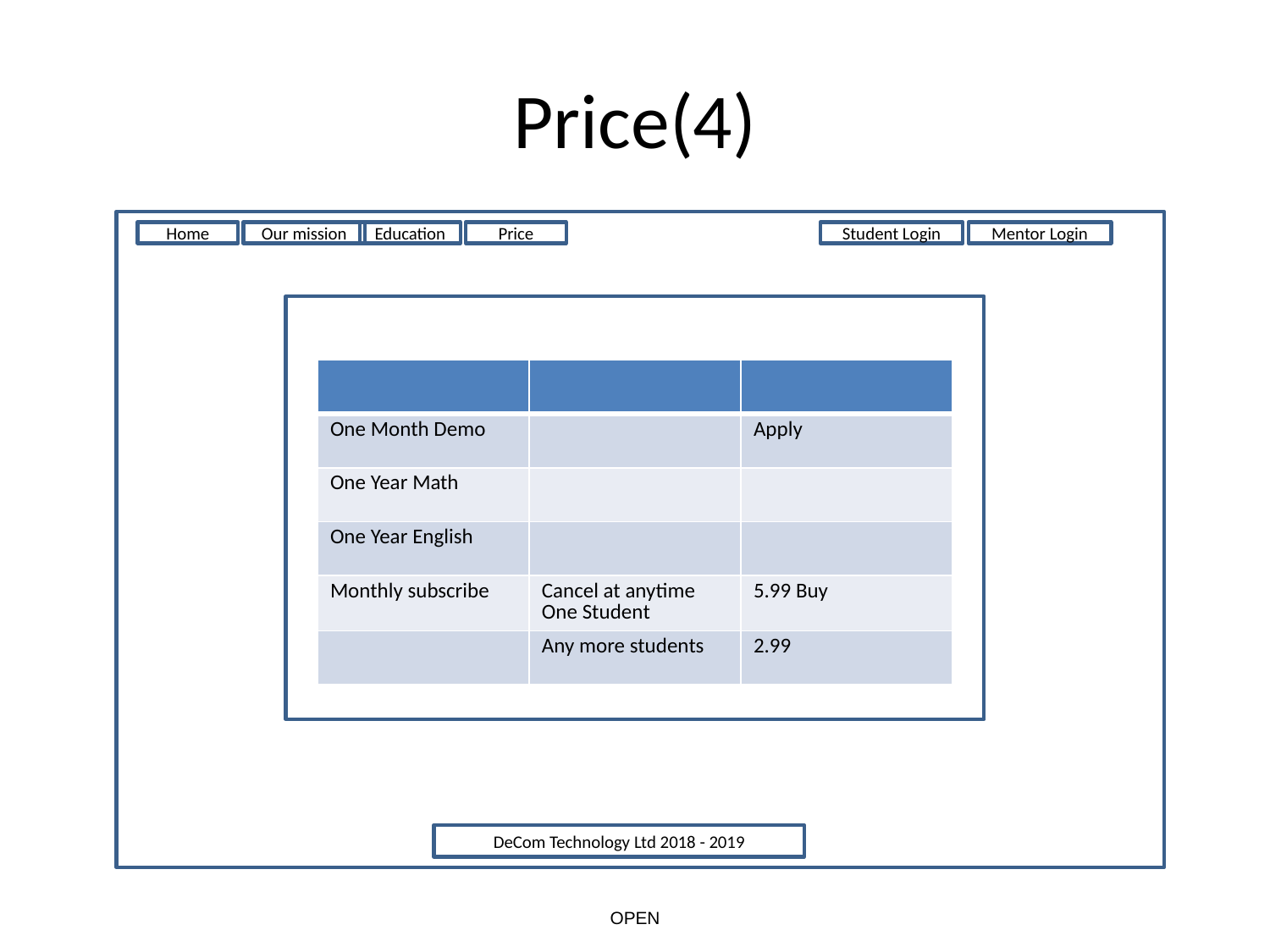

# Price(4)

Home
Our mission
Education
Price
Student Login
Mentor Login

|  |  |  |
| --- | --- | --- |
| One Month Demo |  | Apply |
| One Year Math |  |  |
| One Year English |  |  |
| Monthly subscribe | Cancel at anytime One Student | 5.99 Buy |
|  | Any more students | 2.99 |
DeCom Technology Ltd 2018 - 2019